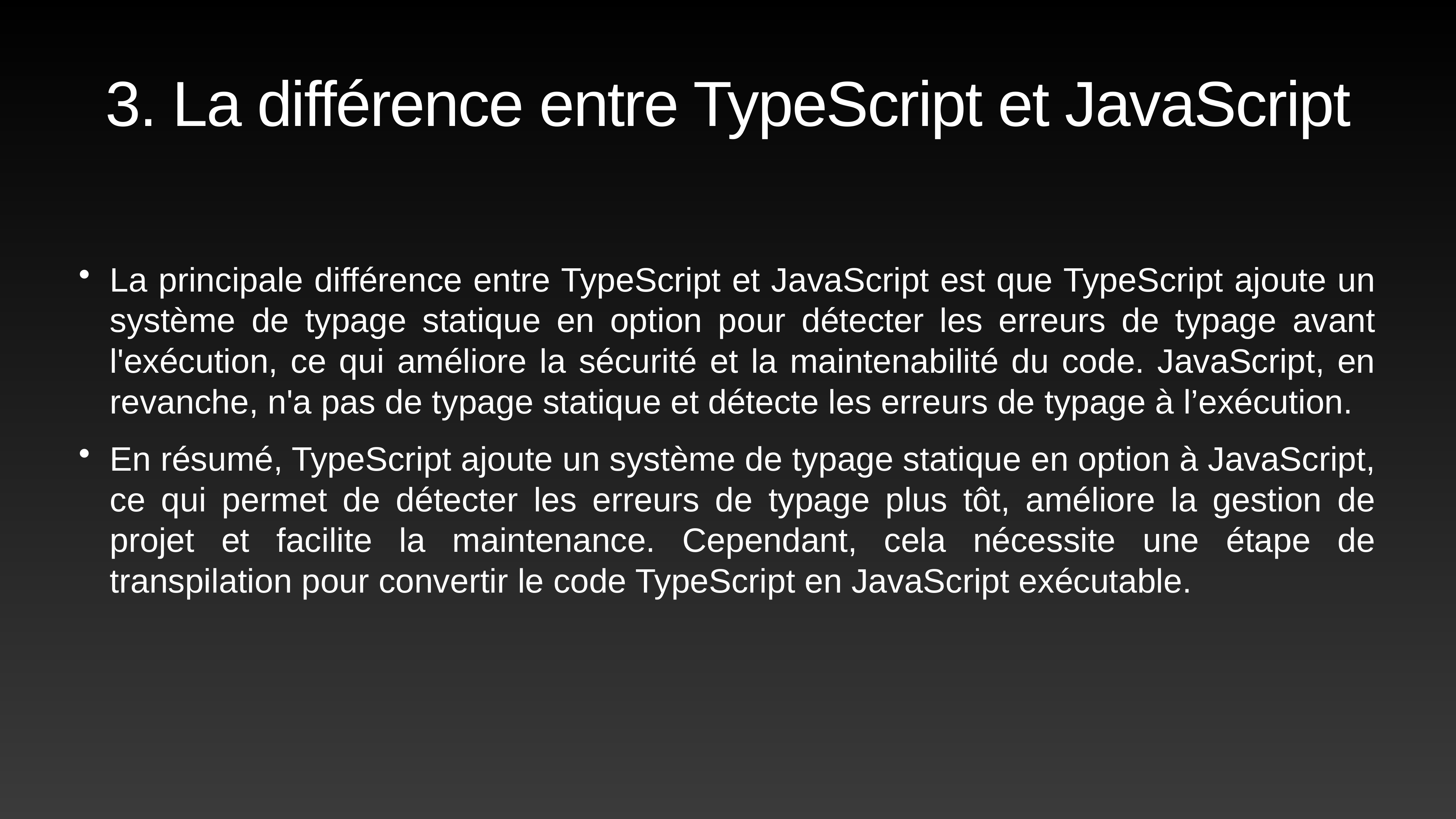

# 3. La différence entre TypeScript et JavaScript
La principale différence entre TypeScript et JavaScript est que TypeScript ajoute un système de typage statique en option pour détecter les erreurs de typage avant l'exécution, ce qui améliore la sécurité et la maintenabilité du code. JavaScript, en revanche, n'a pas de typage statique et détecte les erreurs de typage à l’exécution.
En résumé, TypeScript ajoute un système de typage statique en option à JavaScript, ce qui permet de détecter les erreurs de typage plus tôt, améliore la gestion de projet et facilite la maintenance. Cependant, cela nécessite une étape de transpilation pour convertir le code TypeScript en JavaScript exécutable.